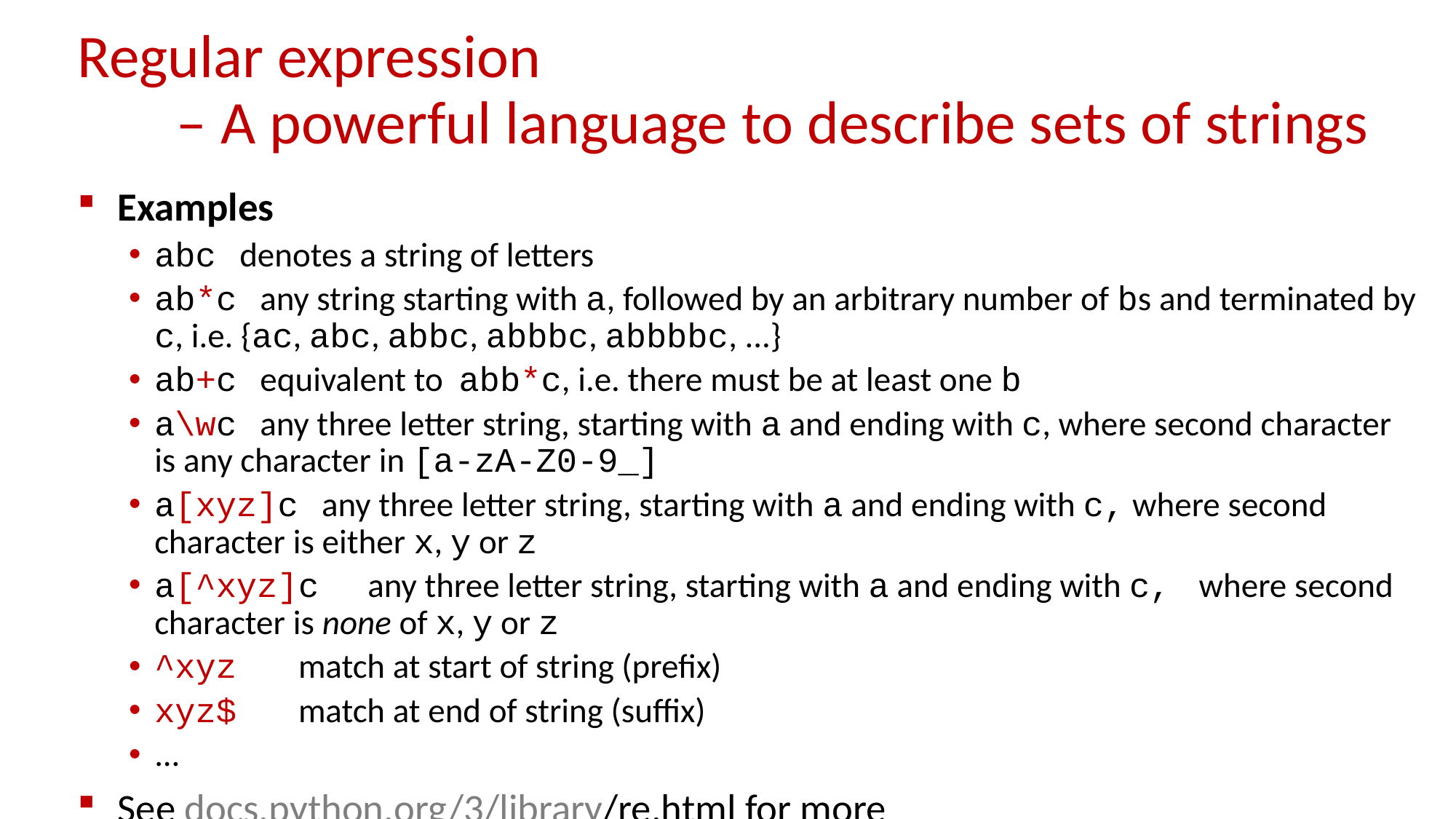

# Regular expression – A powerful language to describe sets of strings
Examples
abc   denotes a string of letters
ab*c   any string starting with a, followed by an arbitrary number of bs and terminated by c, i.e. {ac, abc, abbc, abbbc, abbbbc, ...}
ab+c   equivalent to  abb*c, i.e. there must be at least one b
a\wc   any three letter string, starting with a and ending with c, where second character is any character in [a-zA-Z0-9_]
a[xyz]c   any three letter string, starting with a and ending with c, where second character is either x, y or z
a[^xyz]c   any three letter string, starting with a and ending with c,  where second character is none of x, y or z
^xyz   match at start of string (prefix)
xyz$   match at end of string (suffix)
...
See docs.python.org/3/library/re.html for more